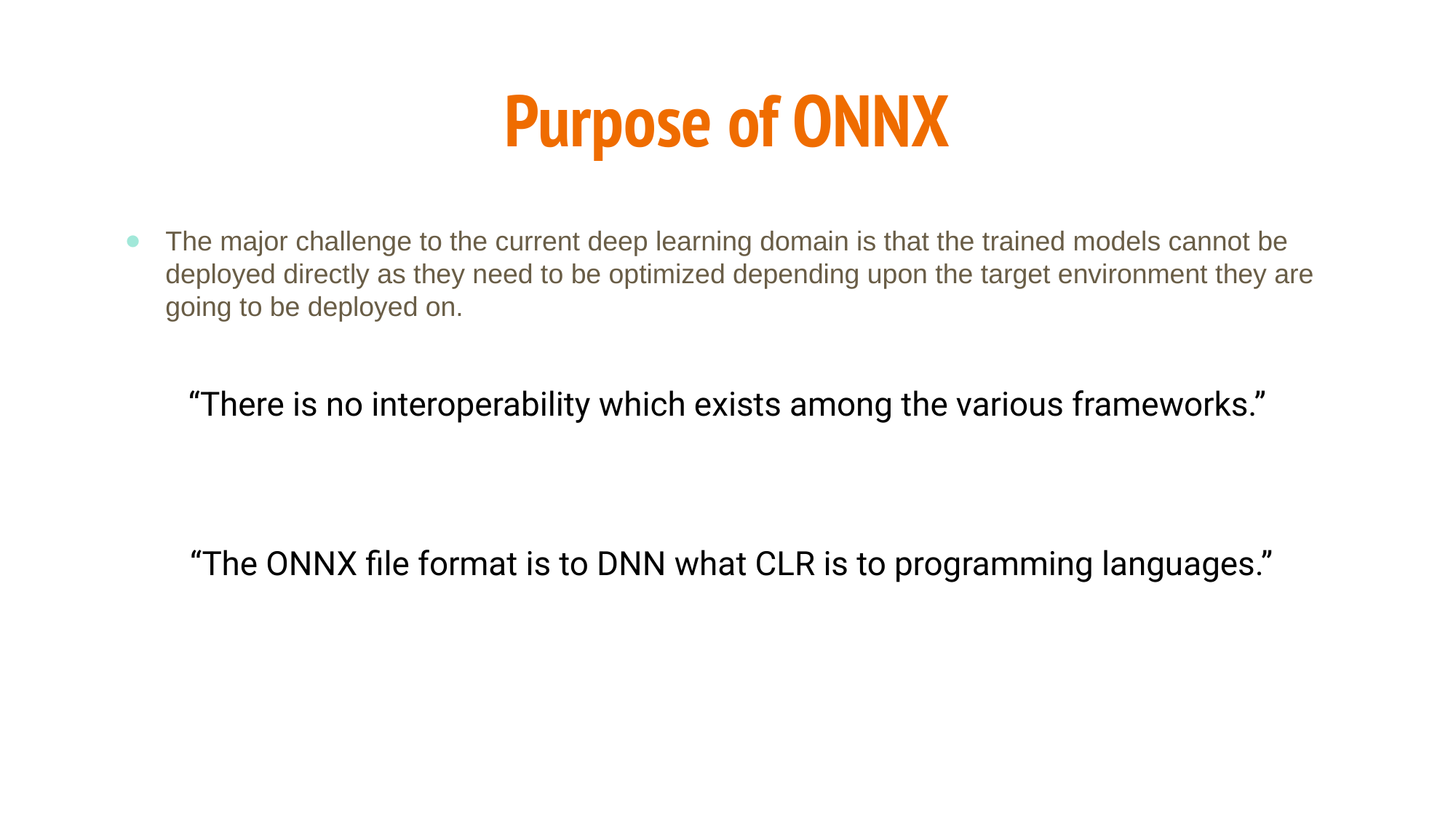

# Purpose of ONNX
The major challenge to the current deep learning domain is that the trained models cannot be deployed directly as they need to be optimized depending upon the target environment they are going to be deployed on.

“There is no interoperability which exists among the various frameworks.”

   “The ONNX file format is to DNN what CLR is to programming languages.”